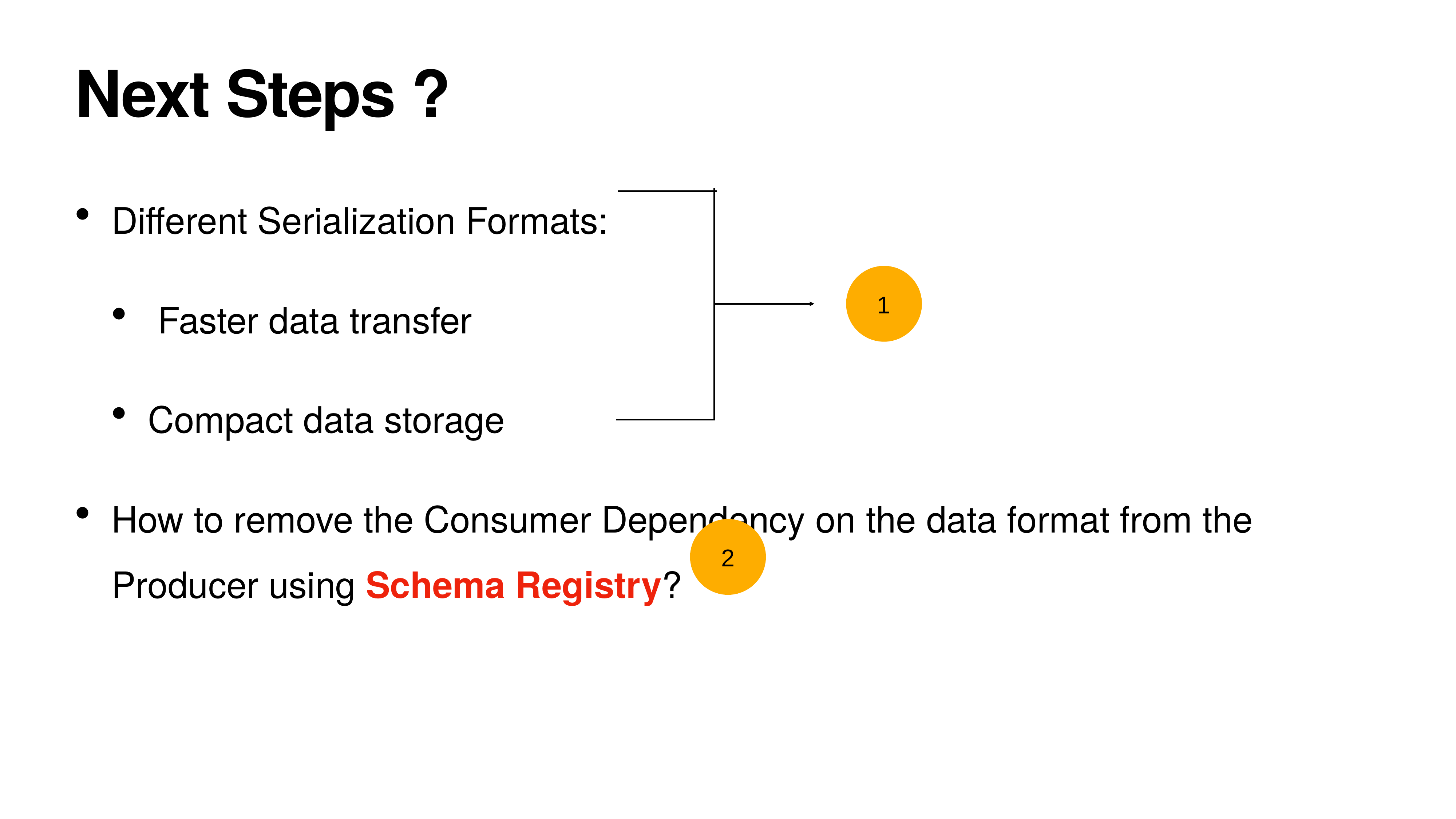

# Next Steps ?
Different Serialization Formats:
 Faster data transfer
Compact data storage
How to remove the Consumer Dependency on the data format from the Producer using Schema Registry?

1
2